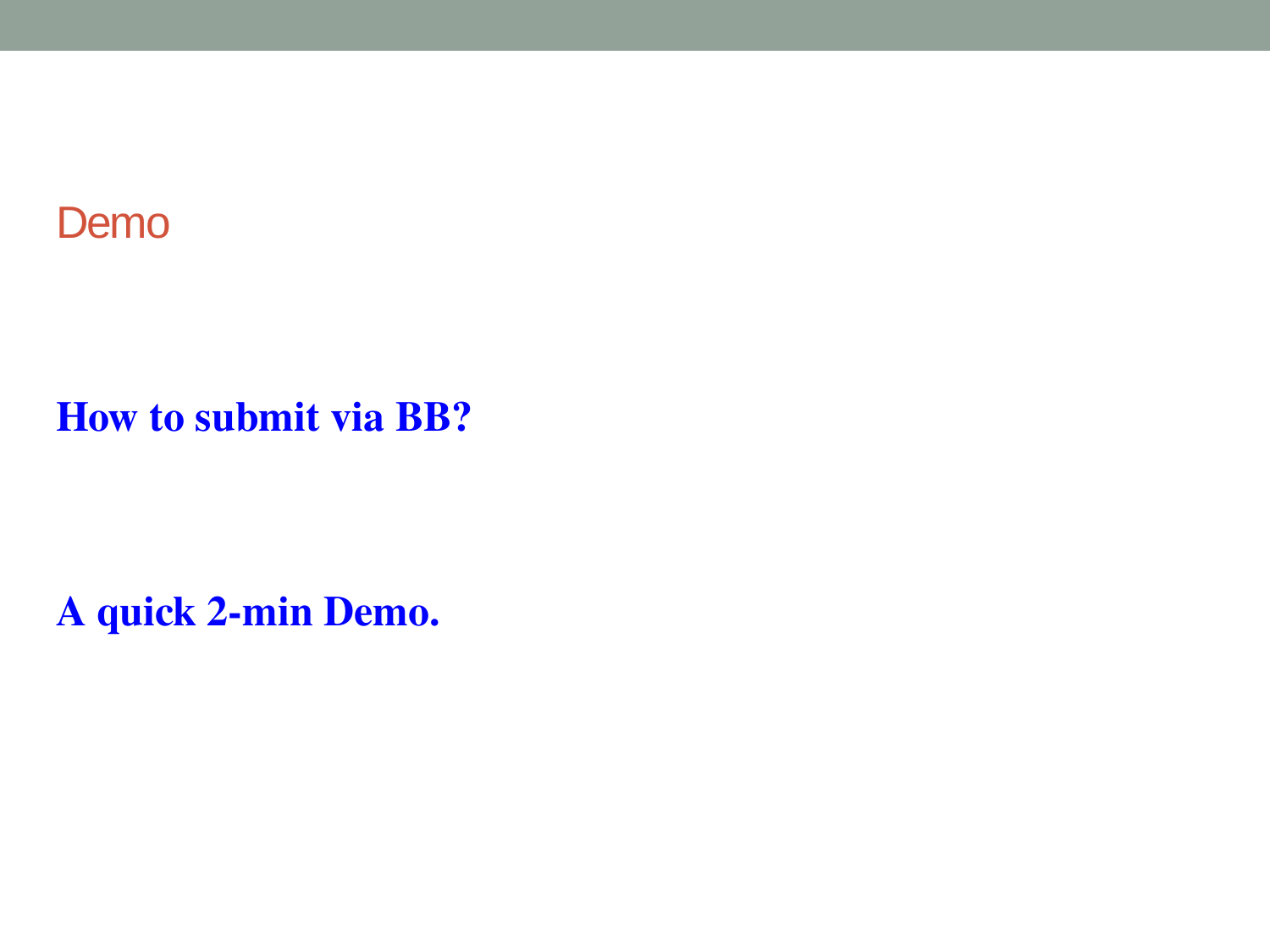

# Demo

How to submit via BB?

A quick 2-min Demo.